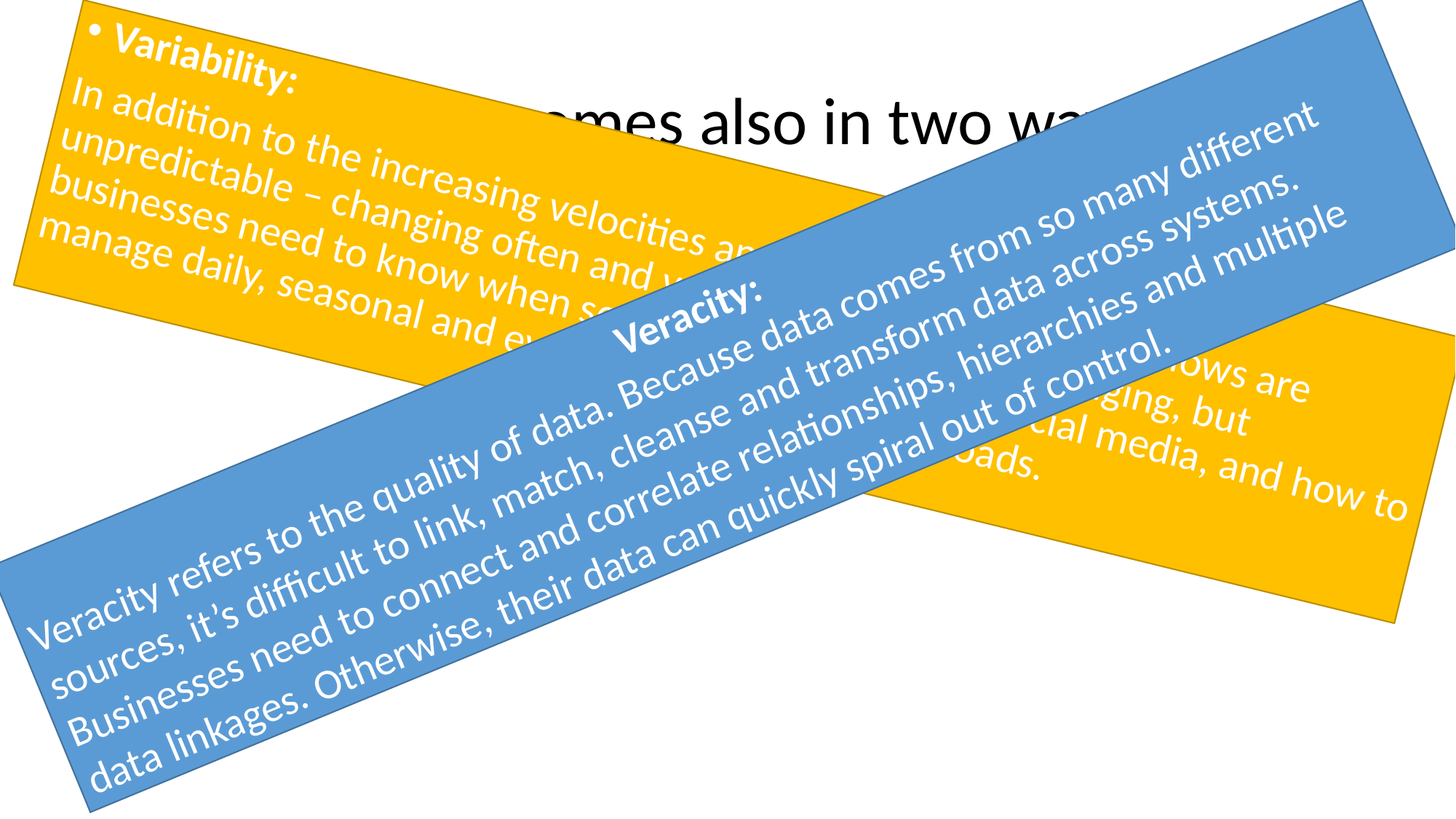

# In SAS, variety comes also in two ways:
Variability:
In addition to the increasing velocities and varieties of data, data flows are unpredictable – changing often and varying greatly. It’s challenging, but businesses need to know when something is trending in social media, and how to manage daily, seasonal and event-triggered peak data loads.
Veracity:
Veracity refers to the quality of data. Because data comes from so many different sources, it’s difficult to link, match, cleanse and transform data across systems. Businesses need to connect and correlate relationships, hierarchies and multiple data linkages. Otherwise, their data can quickly spiral out of control.